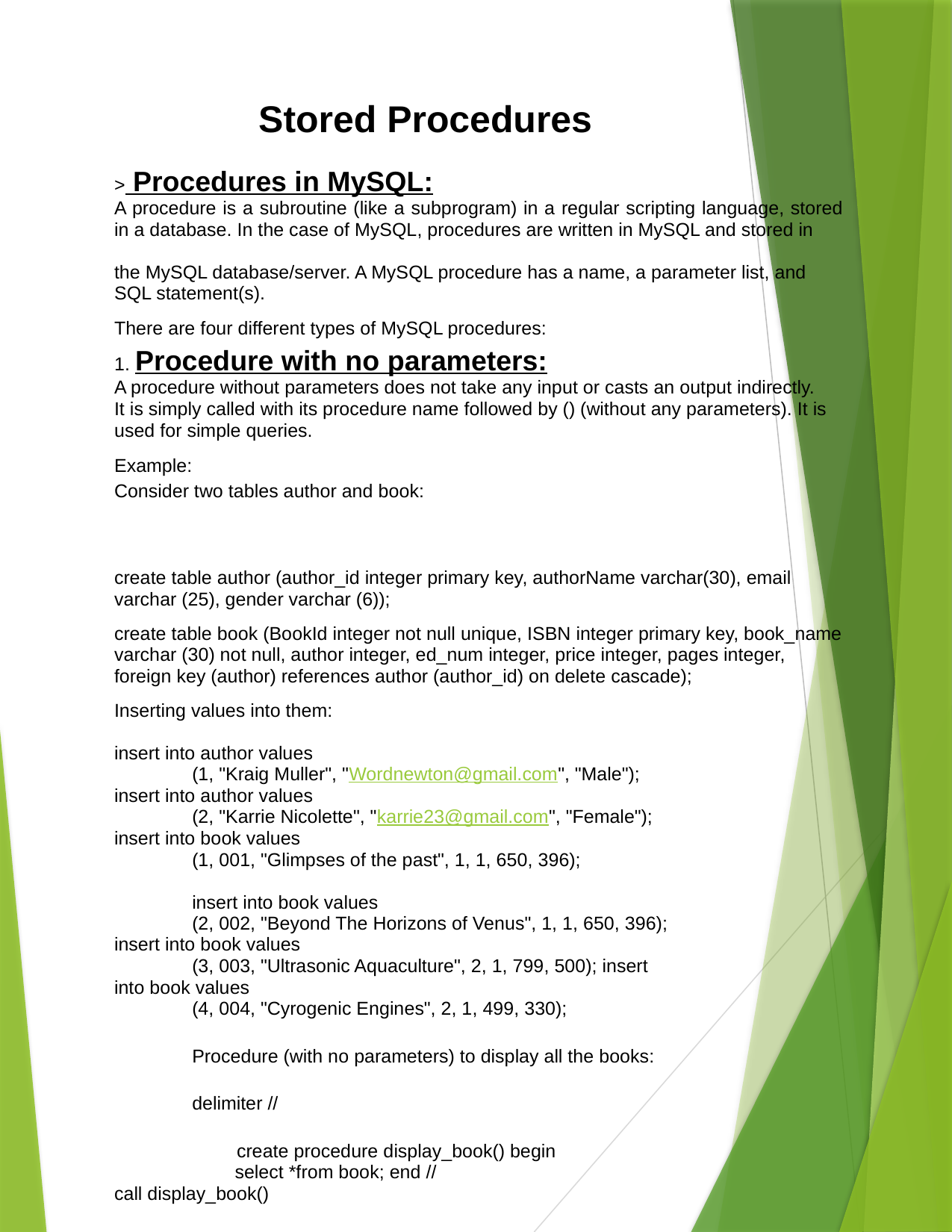

Stored Procedures
> Procedures in MySQL:
A procedure is a subroutine (like a subprogram) in a regular scripting language, stored in a database. In the case of MySQL, procedures are written in MySQL and stored in

the MySQL database/server. A MySQL procedure has a name, a parameter list, and SQL statement(s).
There are four different types of MySQL procedures:
1. Procedure with no parameters:
A procedure without parameters does not take any input or casts an output indirectly.
It is simply called with its procedure name followed by () (without any parameters). It is used for simple queries.
Example:
Consider two tables author and book:
create table author (author_id integer primary key, authorName varchar(30), email varchar (25), gender varchar (6));
create table book (BookId integer not null unique, ISBN integer primary key, book_name varchar (30) not null, author integer, ed_num integer, price integer, pages integer, foreign key (author) references author (author_id) on delete cascade);
Inserting values into them:

insert into author values
(1, "Kraig Muller", "Wordnewton@gmail.com", "Male"); insert into author values
(2, "Karrie Nicolette", "karrie23@gmail.com", "Female"); insert into book values
(1, 001, "Glimpses of the past", 1, 1, 650, 396);

insert into book values
(2, 002, "Beyond The Horizons of Venus", 1, 1, 650, 396); insert into book values
(3, 003, "Ultrasonic Aquaculture", 2, 1, 799, 500); insert into book values
(4, 004, "Cyrogenic Engines", 2, 1, 499, 330);
Procedure (with no parameters) to display all the books:
delimiter //
create procedure display_book() begin
select *from book; end //
call display_book()